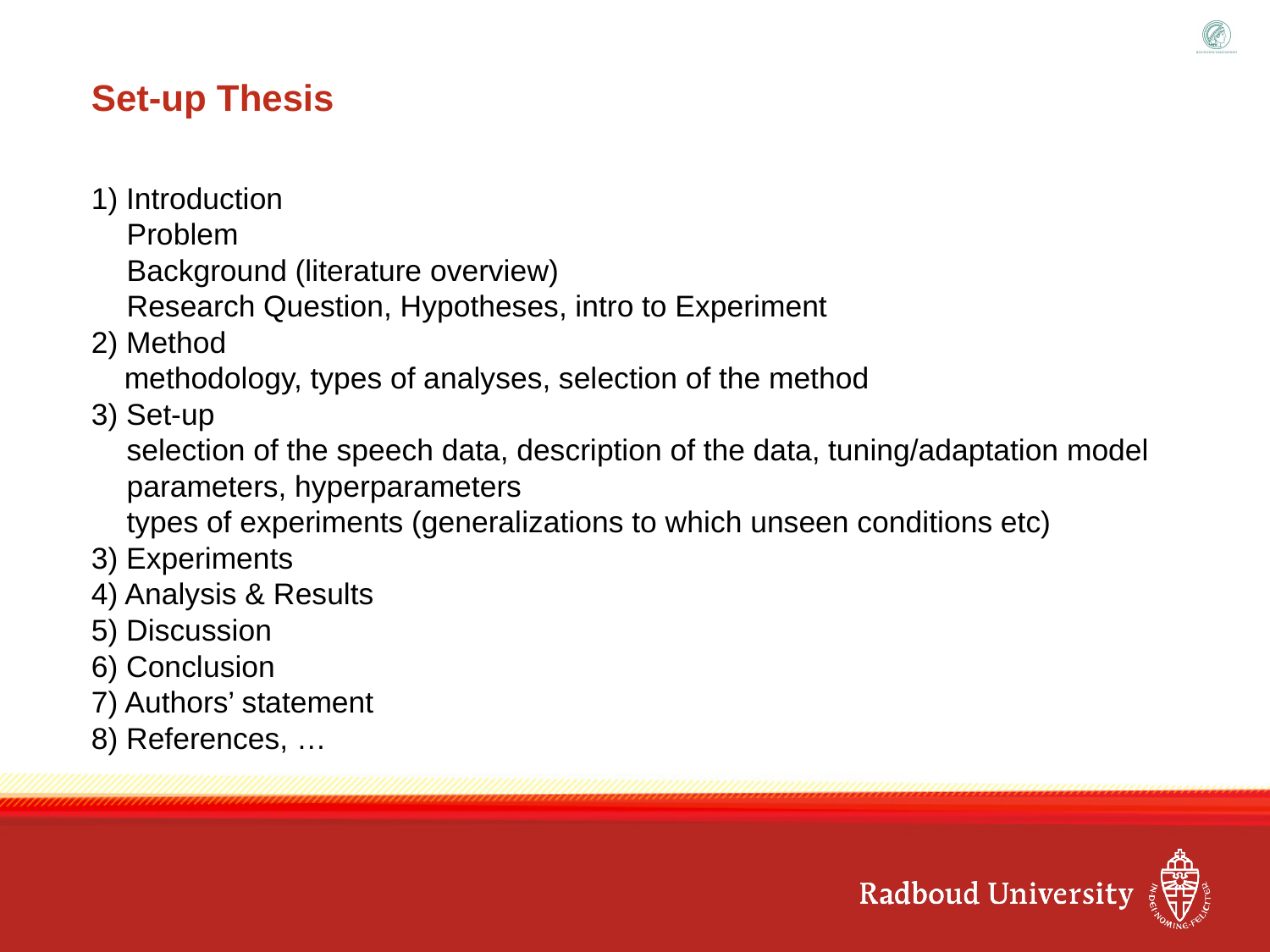

# Set-up Thesis
1) Introduction
Problem
Background (literature overview)
Research Question, Hypotheses, intro to Experiment
2) Method
    methodology, types of analyses, selection of the method
3) Set-up
selection of the speech data, description of the data, tuning/adaptation model parameters, hyperparameters
types of experiments (generalizations to which unseen conditions etc)
3) Experiments
4) Analysis & Results
5) Discussion
6) Conclusion
7) Authors’ statement
8) References, …